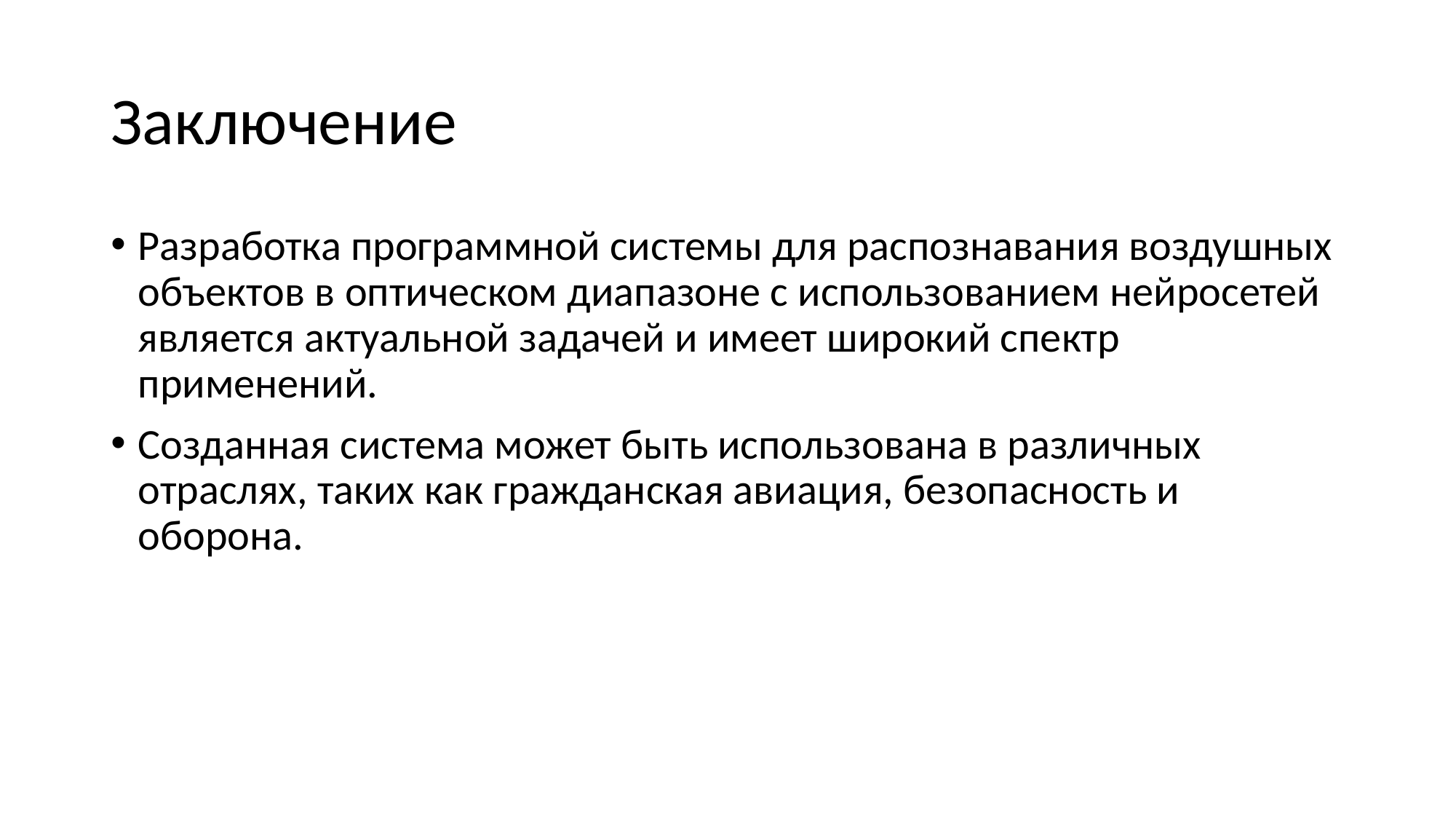

# Заключение
Разработка программной системы для распознавания воздушных объектов в оптическом диапазоне с использованием нейросетей  является актуальной задачей и имеет широкий спектр применений.
Созданная система может быть использована в различных отраслях, таких как гражданская авиация, безопасность и оборона.